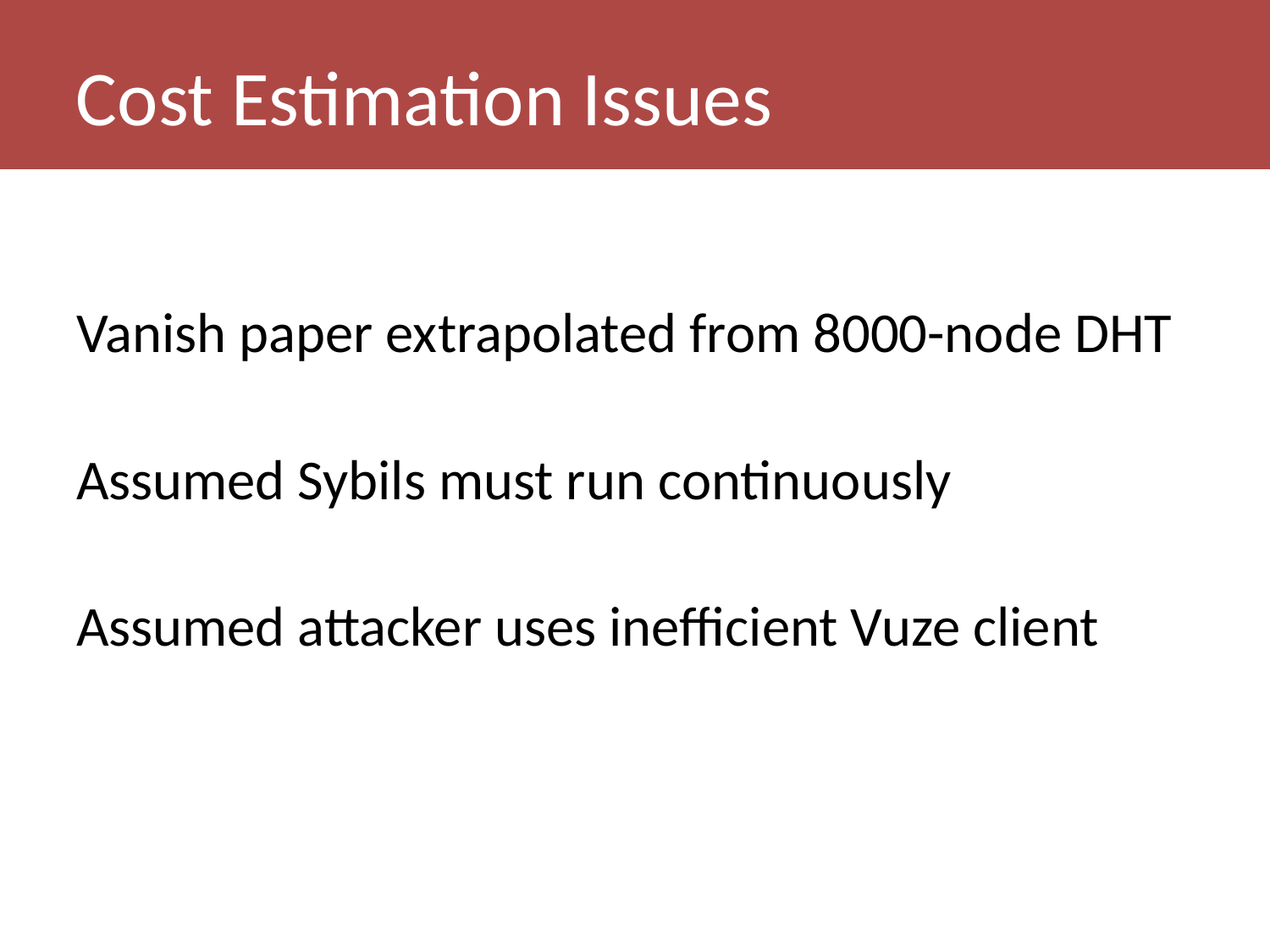

# Cost Estimation Issues
Vanish paper extrapolated from 8000-node DHT
Assumed Sybils must run continuously
Assumed attacker uses inefficient Vuze client